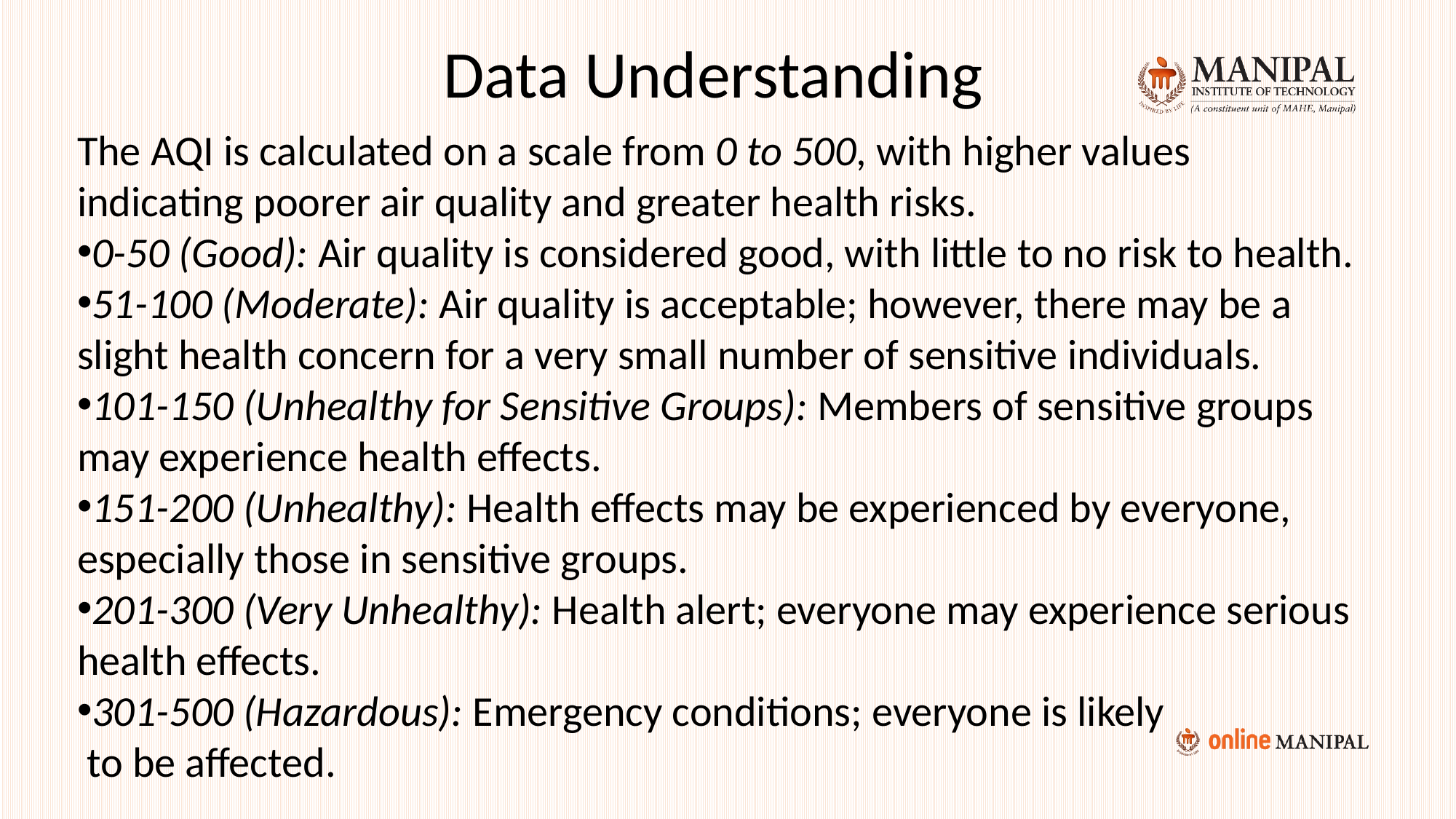

Data Understanding
The AQI is calculated on a scale from 0 to 500, with higher values indicating poorer air quality and greater health risks.
0-50 (Good): Air quality is considered good, with little to no risk to health.
51-100 (Moderate): Air quality is acceptable; however, there may be a slight health concern for a very small number of sensitive individuals.
101-150 (Unhealthy for Sensitive Groups): Members of sensitive groups may experience health effects.
151-200 (Unhealthy): Health effects may be experienced by everyone, especially those in sensitive groups.
201-300 (Very Unhealthy): Health alert; everyone may experience serious health effects.
301-500 (Hazardous): Emergency conditions; everyone is likely
 to be affected.